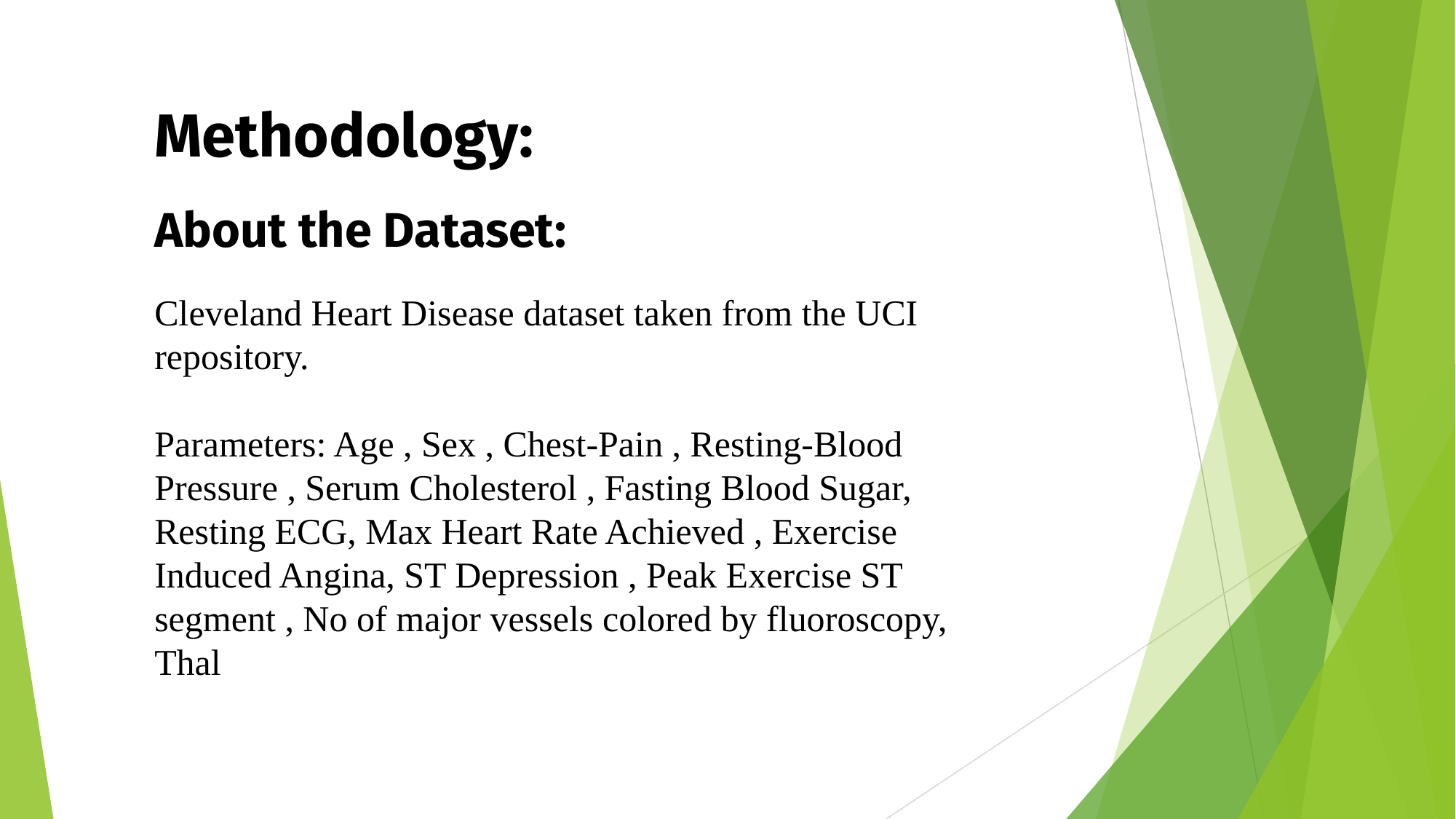

Methodology:

About the Dataset:

Cleveland Heart Disease dataset taken from the UCI repository.

Parameters: Age , Sex , Chest-Pain , Resting-Blood Pressure , Serum Cholesterol , Fasting Blood Sugar, Resting ECG, Max Heart Rate Achieved , Exercise Induced Angina, ST Depression , Peak Exercise ST segment , No of major vessels colored by fluoroscopy, Thal